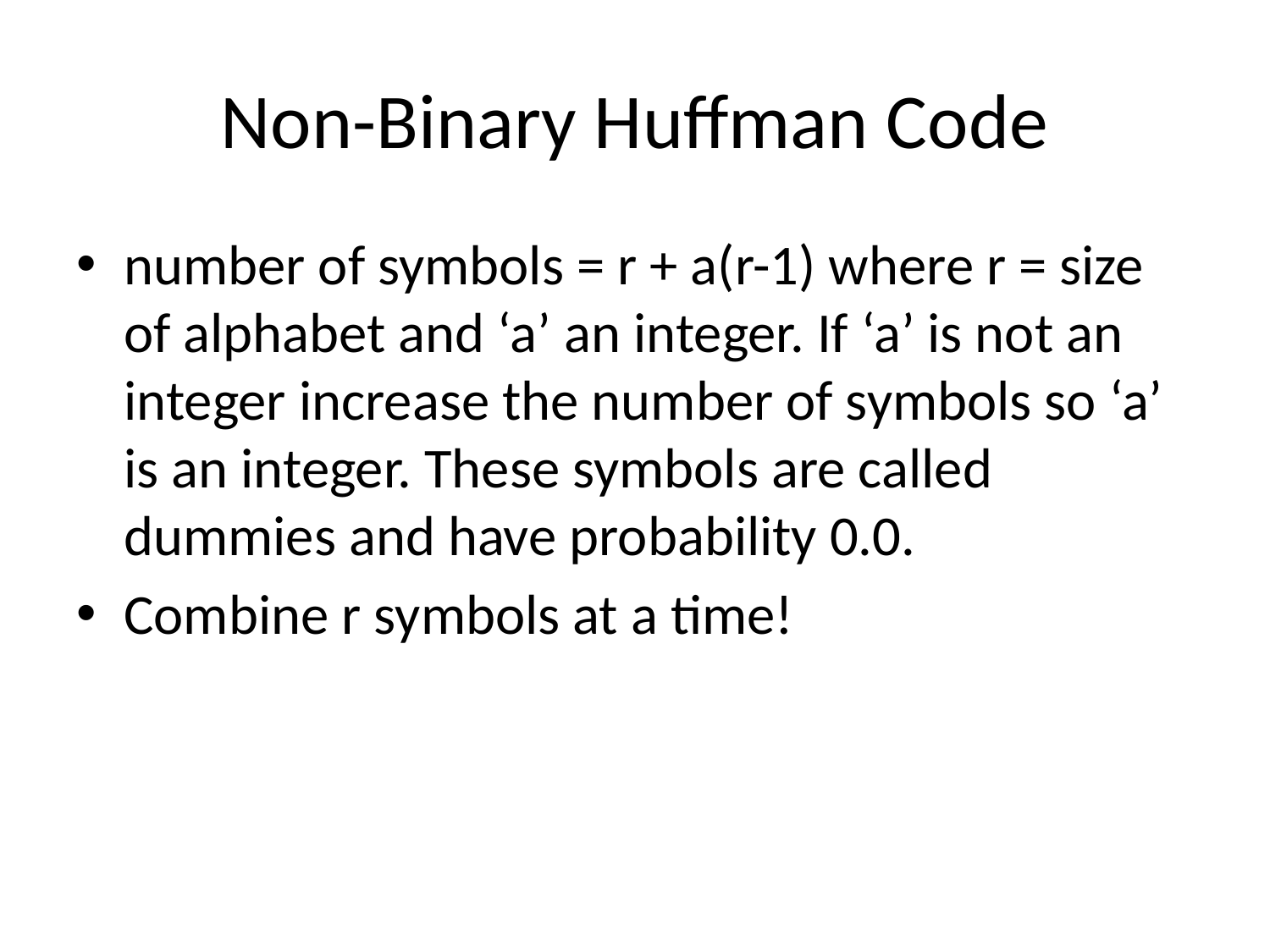

# Non-Binary Huffman Code
number of symbols = r + a(r-1) where r = size of alphabet and ‘a’ an integer. If ‘a’ is not an integer increase the number of symbols so ‘a’ is an integer. These symbols are called dummies and have probability 0.0.
Combine r symbols at a time!